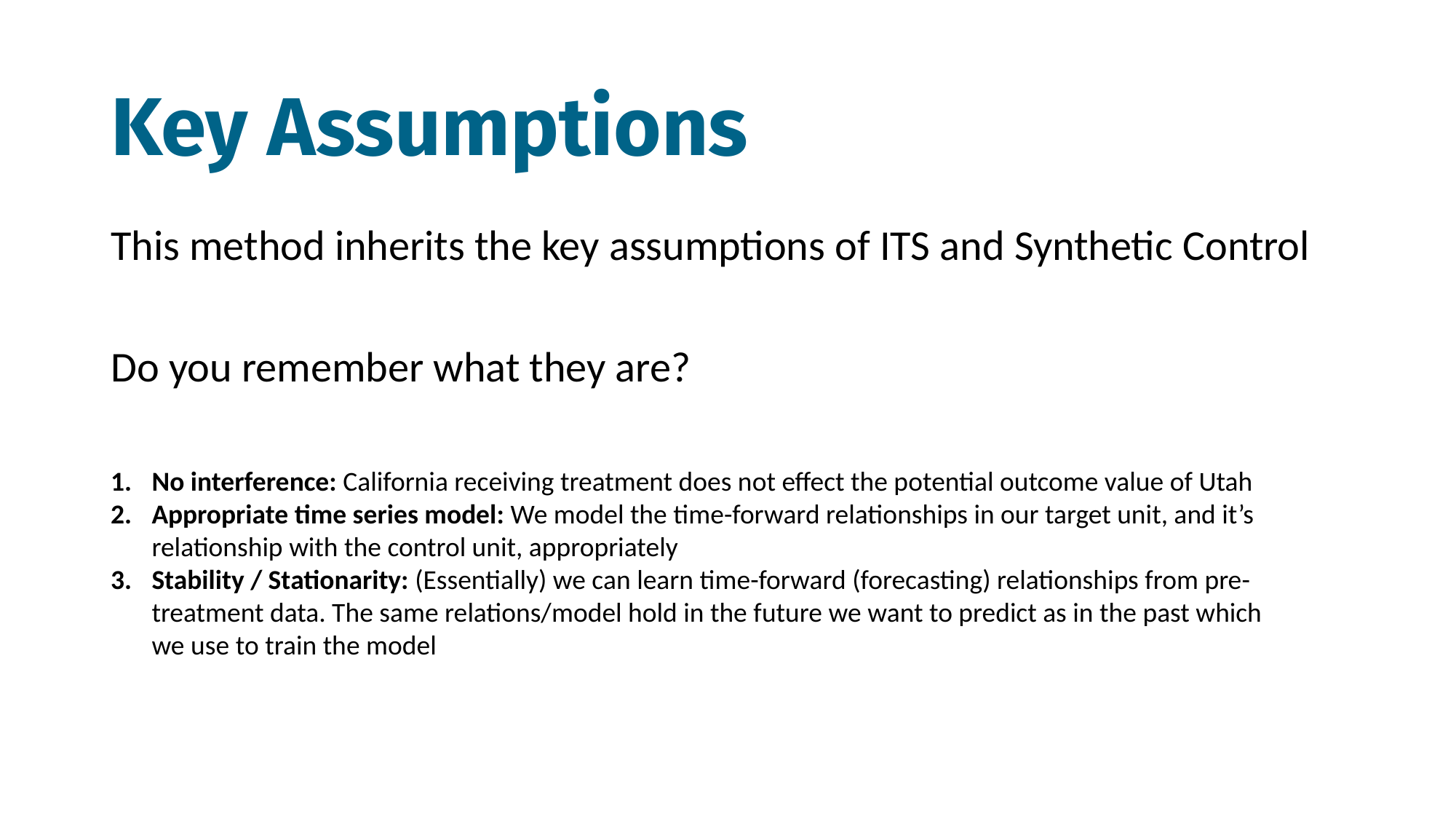

# Key Assumptions
This method inherits the key assumptions of ITS and Synthetic Control

Do you remember what they are?

No interference: California receiving treatment does not effect the potential outcome value of Utah
Appropriate time series model: We model the time-forward relationships in our target unit, and it’s relationship with the control unit, appropriately
Stability / Stationarity: (Essentially) we can learn time-forward (forecasting) relationships from pre-treatment data. The same relations/model hold in the future we want to predict as in the past which we use to train the model